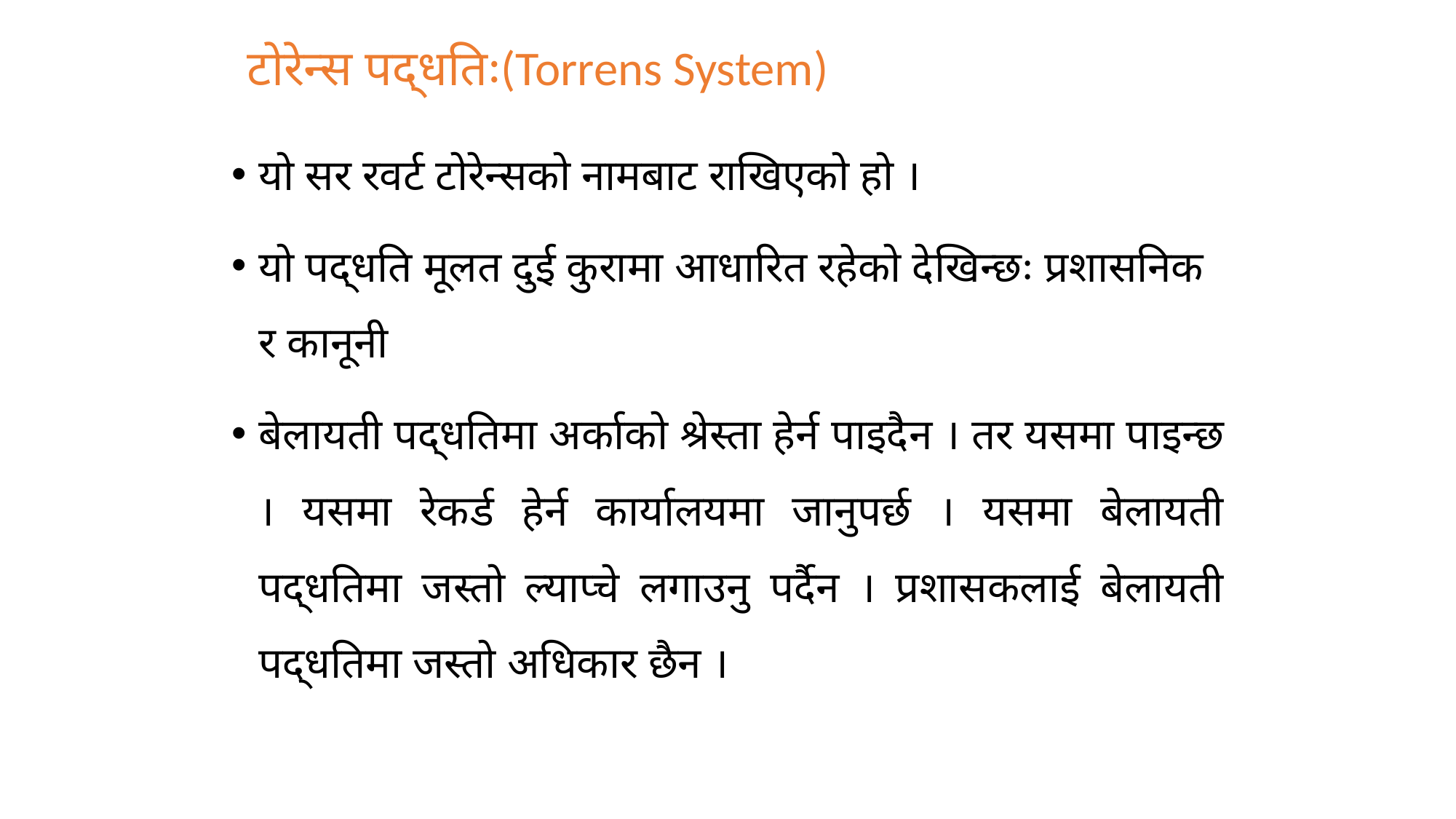

# टोरेन्स पद्धतिः(Torrens System)
यो सर रवर्ट टोरेन्सको नामबाट राखिएको हो ।
यो पद्धति मूलत दुई कुरामा आधारित रहेको देखिन्छः प्रशासनिक र कानूनी
बेलायती पद्धतिमा अर्काको श्रेस्ता हेर्न पाइदैन । तर यसमा पाइन्छ । यसमा रेकर्ड हेर्न कार्यालयमा जानुपर्छ । यसमा बेलायती पद्धतिमा जस्तो ल्याप्चे लगाउनु पर्दैन । प्रशासकलाई बेलायती पद्धतिमा जस्तो अधिकार छैन ।